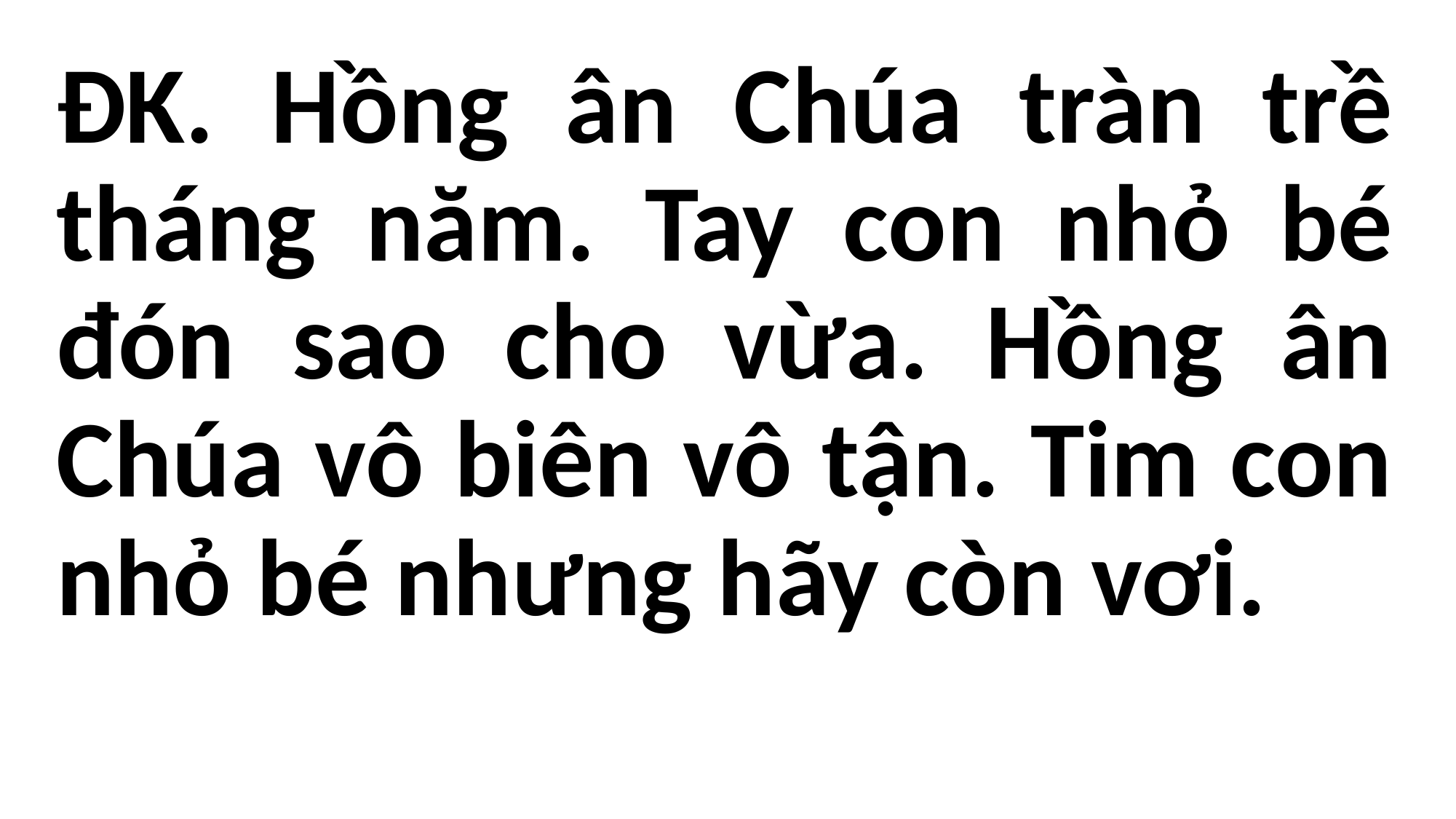

ĐK. Hồng ân Chúa tràn trề tháng năm. Tay con nhỏ bé đón sao cho vừa. Hồng ân Chúa vô biên vô tận. Tim con nhỏ bé nhưng hãy còn vơi.

#